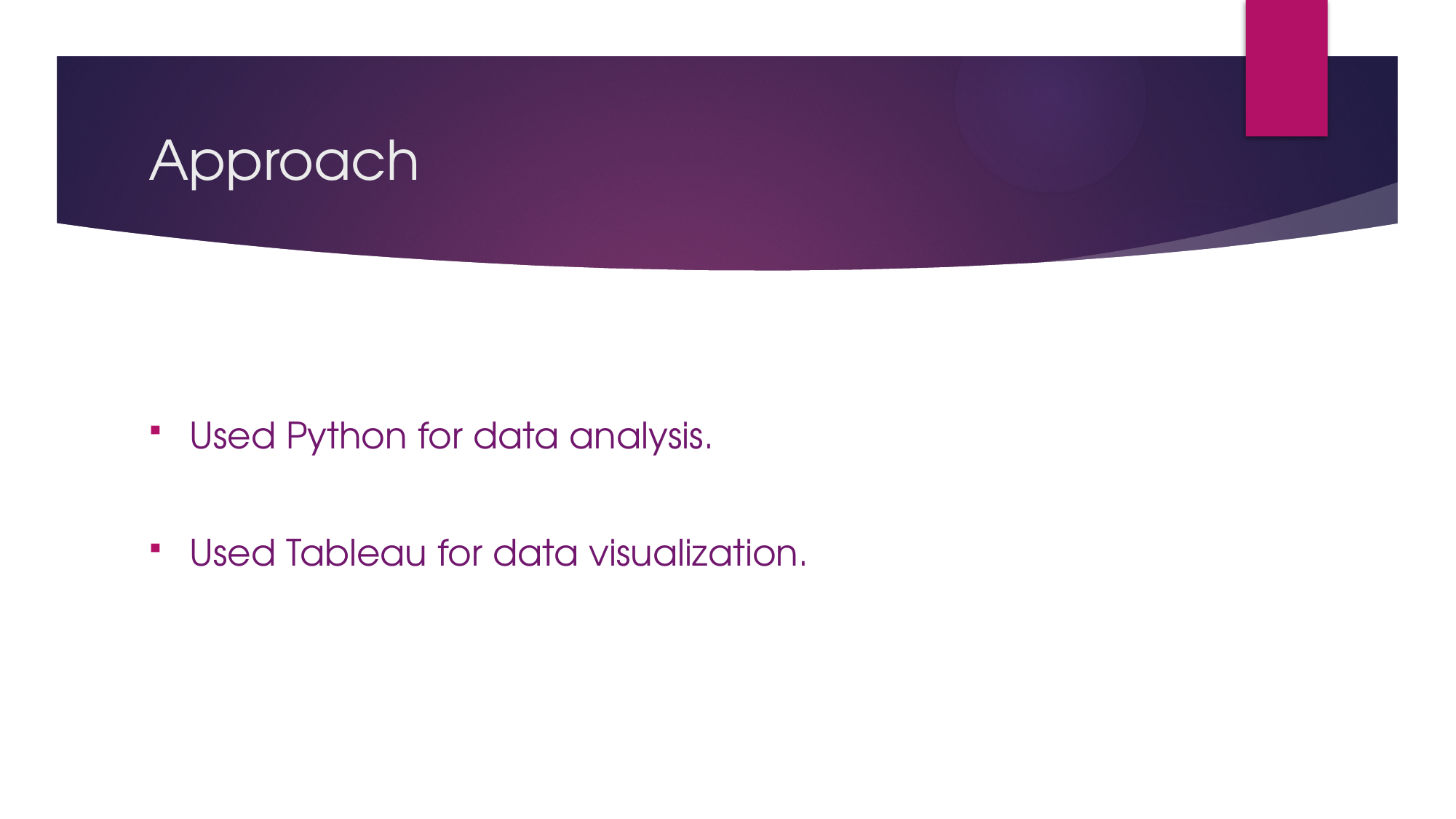

# Approach

Used Python for data analysis.

Used Tableau for data visualization.